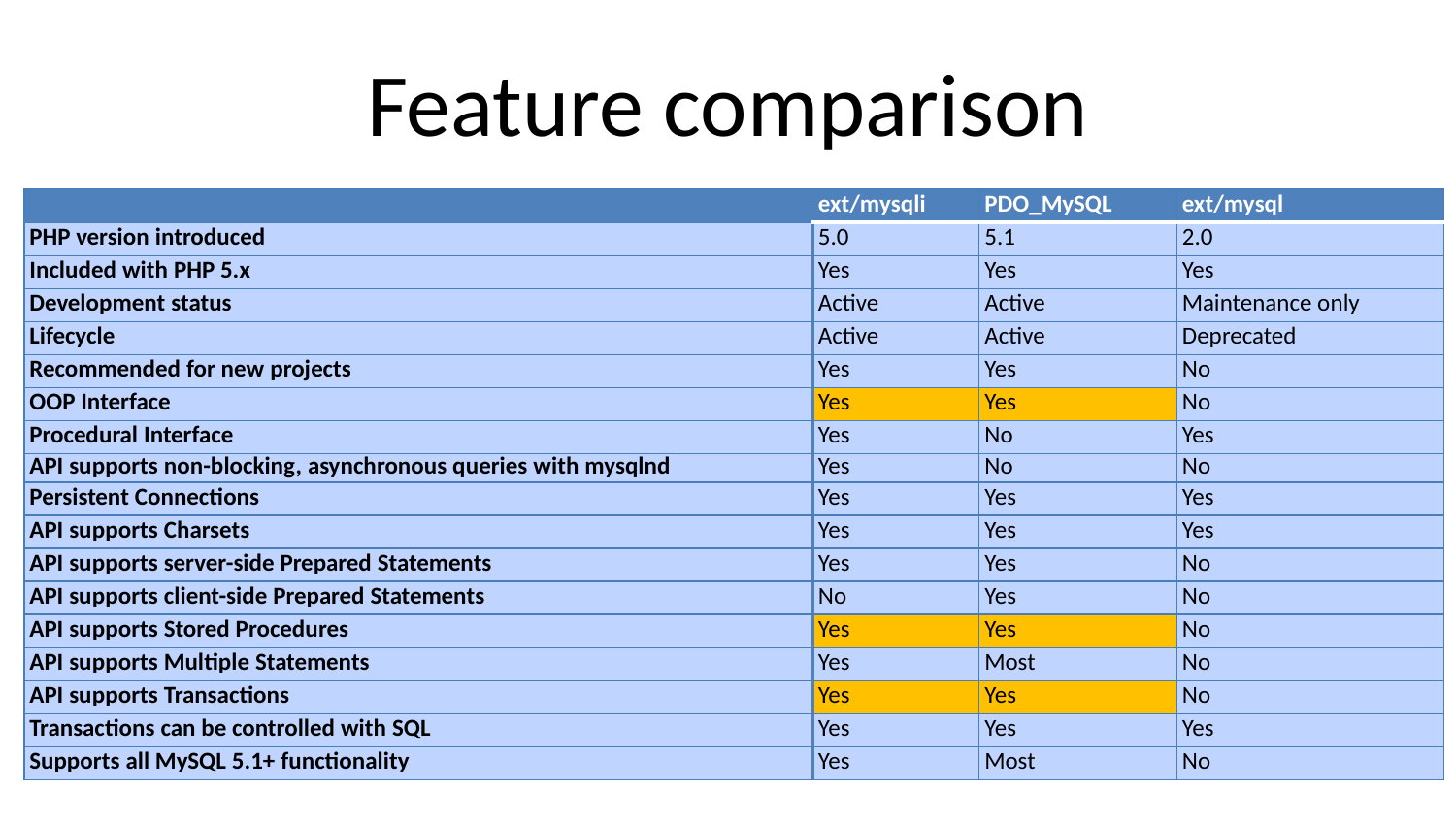

# Feature comparison
|  | ext/mysqli | PDO\_MySQL | ext/mysql |
| --- | --- | --- | --- |
| PHP version introduced | 5.0 | 5.1 | 2.0 |
| Included with PHP 5.x | Yes | Yes | Yes |
| Development status | Active | Active | Maintenance only |
| Lifecycle | Active | Active | Deprecated |
| Recommended for new projects | Yes | Yes | No |
| OOP Interface | Yes | Yes | No |
| Procedural Interface | Yes | No | Yes |
| API supports non-blocking, asynchronous queries with mysqlnd | Yes | No | No |
| Persistent Connections | Yes | Yes | Yes |
| API supports Charsets | Yes | Yes | Yes |
| API supports server-side Prepared Statements | Yes | Yes | No |
| API supports client-side Prepared Statements | No | Yes | No |
| API supports Stored Procedures | Yes | Yes | No |
| API supports Multiple Statements | Yes | Most | No |
| API supports Transactions | Yes | Yes | No |
| Transactions can be controlled with SQL | Yes | Yes | Yes |
| Supports all MySQL 5.1+ functionality | Yes | Most | No |